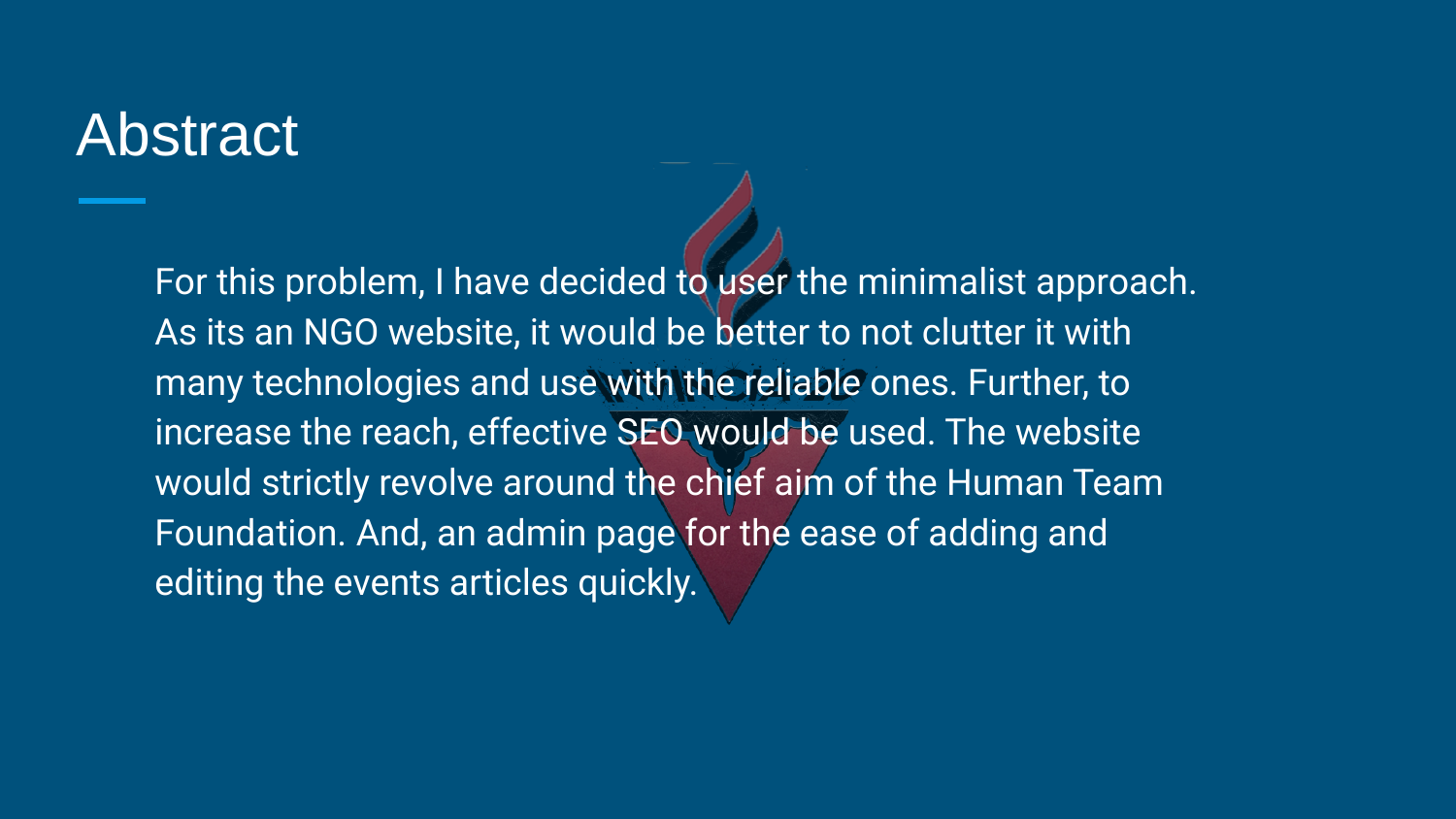

# Abstract
For this problem, I have decided to user the minimalist approach. As its an NGO website, it would be better to not clutter it with many technologies and use with the reliable ones. Further, to increase the reach, effective SEO would be used. The website would strictly revolve around the chief aim of the Human Team Foundation. And, an admin page for the ease of adding and editing the events articles quickly.